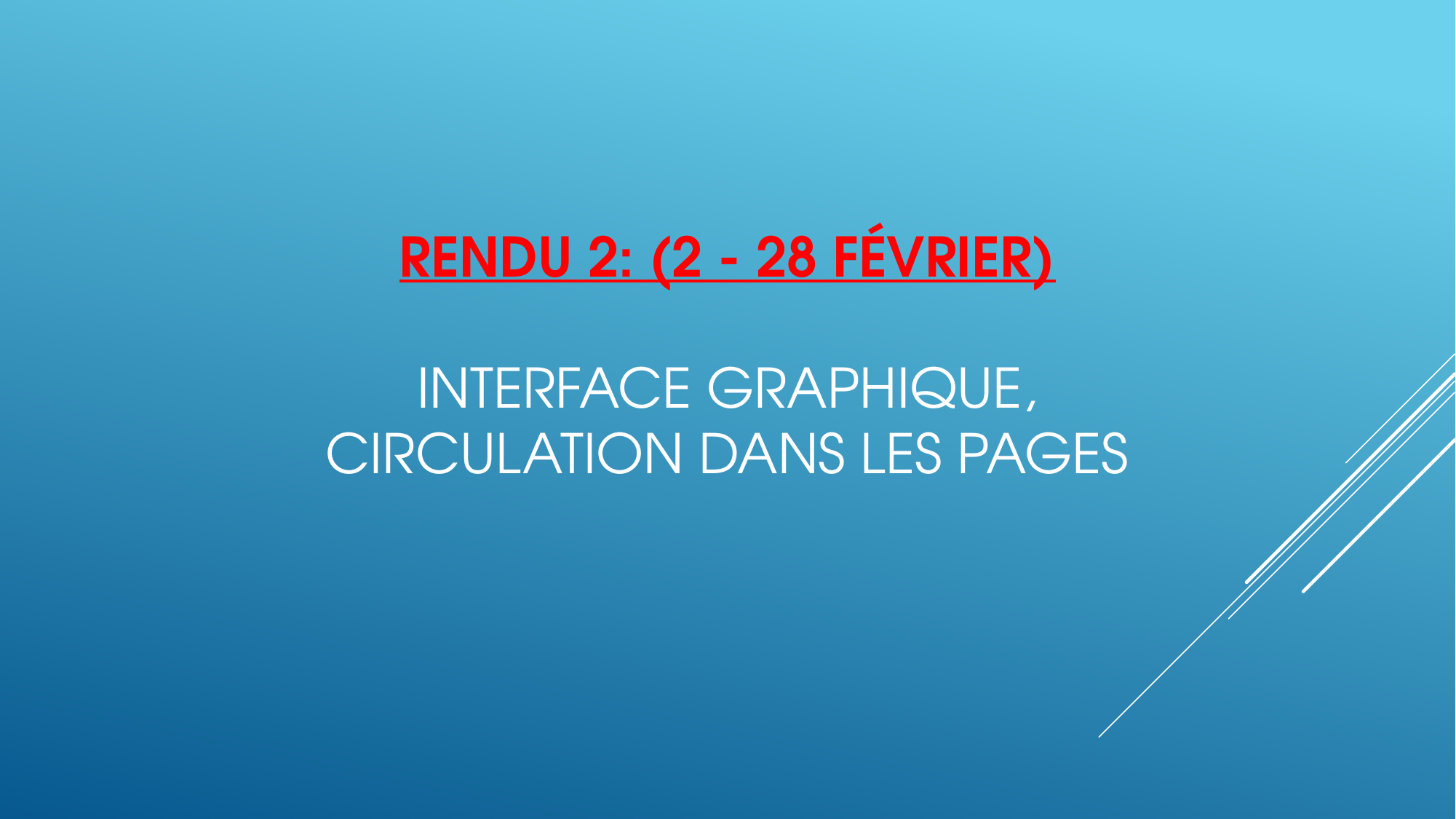

# Rendu 2: (2 - 28 février) Interface graphique, circulation dans les pages